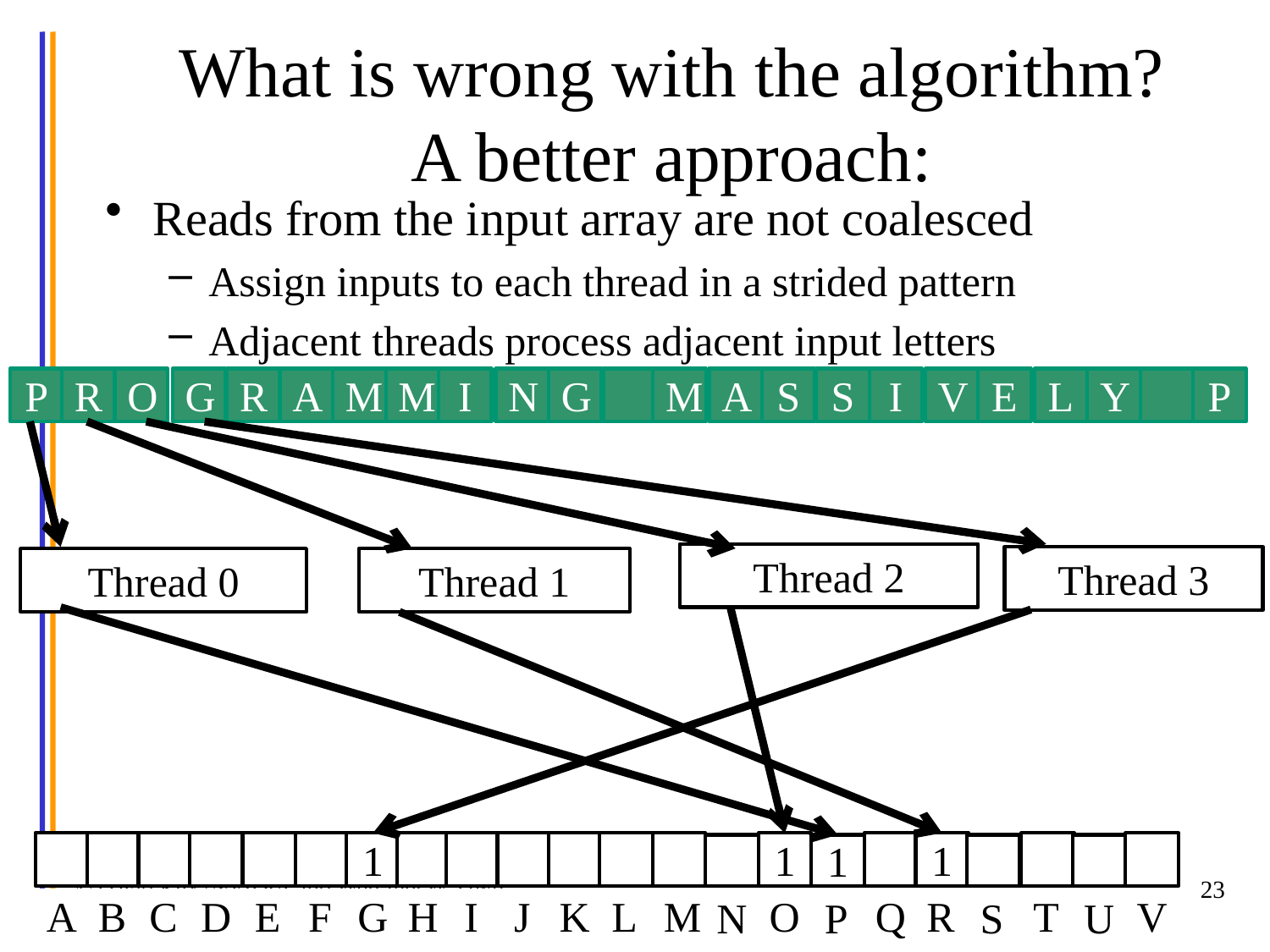

# What is wrong with the algorithm? A better approach:
Reads from the input array are not coalesced
Assign inputs to each thread in a strided pattern
Adjacent threads process adjacent input letters
P
R
O
G
R
A
M
M
I
N
G

M
A
S
S
I
V
E
L
Y

P
Thread 2
Thread 3
Thread 0
Thread 1

1

1

1

1

© David Kirk/NVIDIA and Wen-mei W. Hwu  ECE408/CS483/ECE498al, University of Illinois, 2007-2018
23
A
B
C
D
E
F
G
H
I
J
K
L
M
O
Q
R
T
V
N
P
S
U